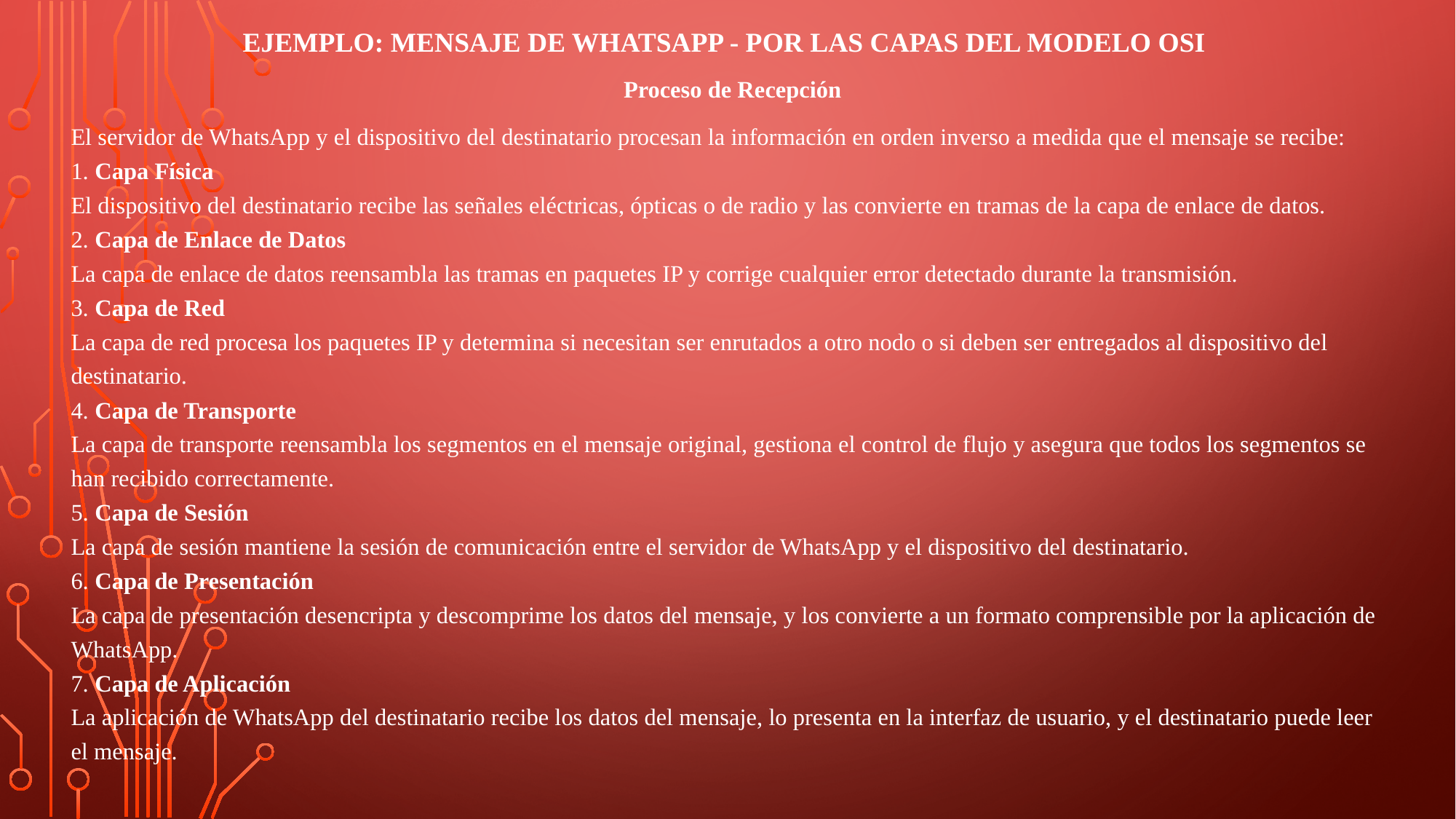

# Ejemplo: Mensaje de WhatsApp - Por las Capas del Modelo OSI
Proceso de Recepción
El servidor de WhatsApp y el dispositivo del destinatario procesan la información en orden inverso a medida que el mensaje se recibe:
1. Capa Física
El dispositivo del destinatario recibe las señales eléctricas, ópticas o de radio y las convierte en tramas de la capa de enlace de datos.
2. Capa de Enlace de Datos
La capa de enlace de datos reensambla las tramas en paquetes IP y corrige cualquier error detectado durante la transmisión.
3. Capa de Red
La capa de red procesa los paquetes IP y determina si necesitan ser enrutados a otro nodo o si deben ser entregados al dispositivo del destinatario.
4. Capa de Transporte
La capa de transporte reensambla los segmentos en el mensaje original, gestiona el control de flujo y asegura que todos los segmentos se han recibido correctamente.
5. Capa de Sesión
La capa de sesión mantiene la sesión de comunicación entre el servidor de WhatsApp y el dispositivo del destinatario.
6. Capa de Presentación
La capa de presentación desencripta y descomprime los datos del mensaje, y los convierte a un formato comprensible por la aplicación de WhatsApp.
7. Capa de Aplicación
La aplicación de WhatsApp del destinatario recibe los datos del mensaje, lo presenta en la interfaz de usuario, y el destinatario puede leer el mensaje.